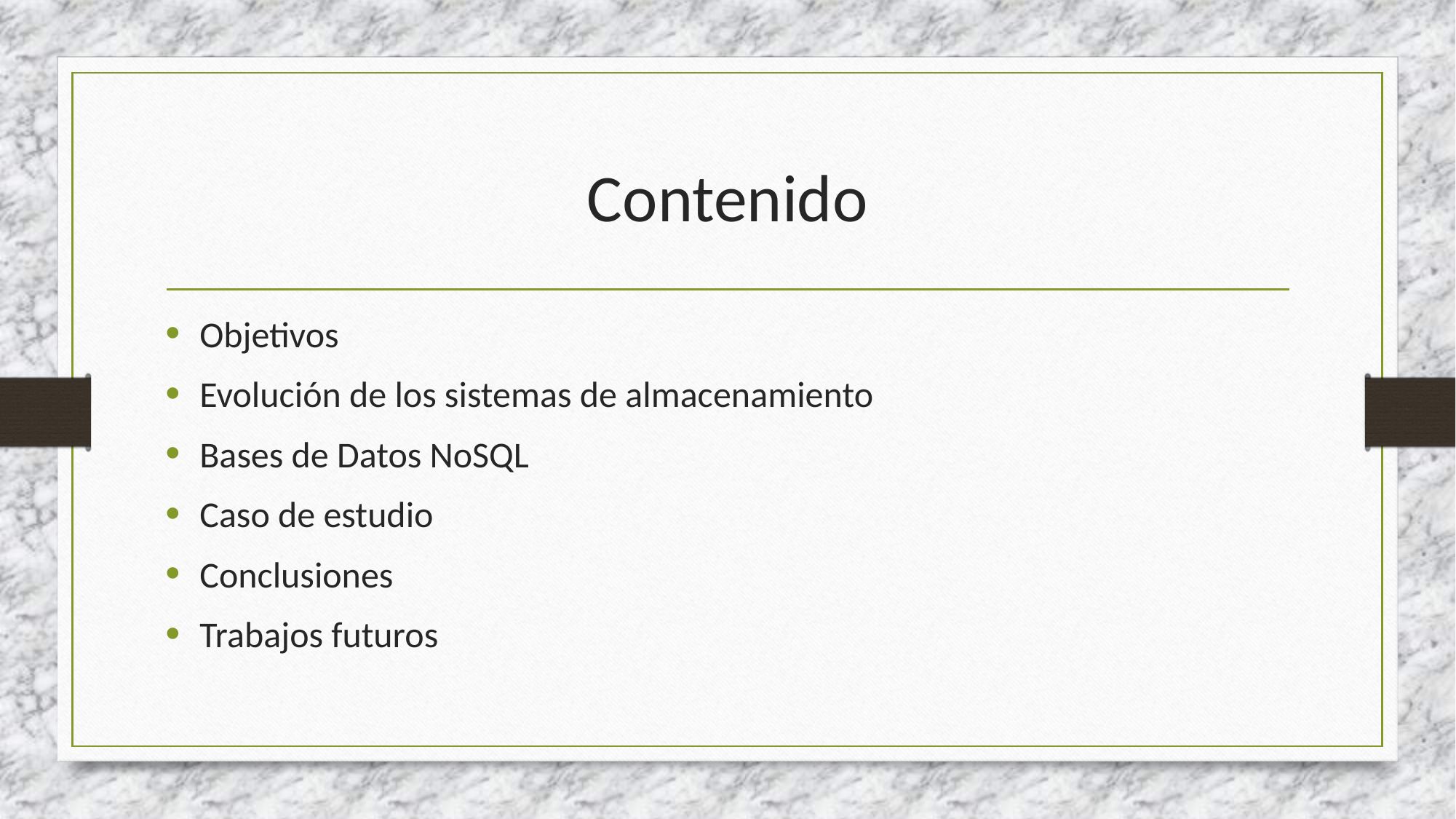

# Contenido
Objetivos
Evolución de los sistemas de almacenamiento
Bases de Datos NoSQL
Caso de estudio
Conclusiones
Trabajos futuros